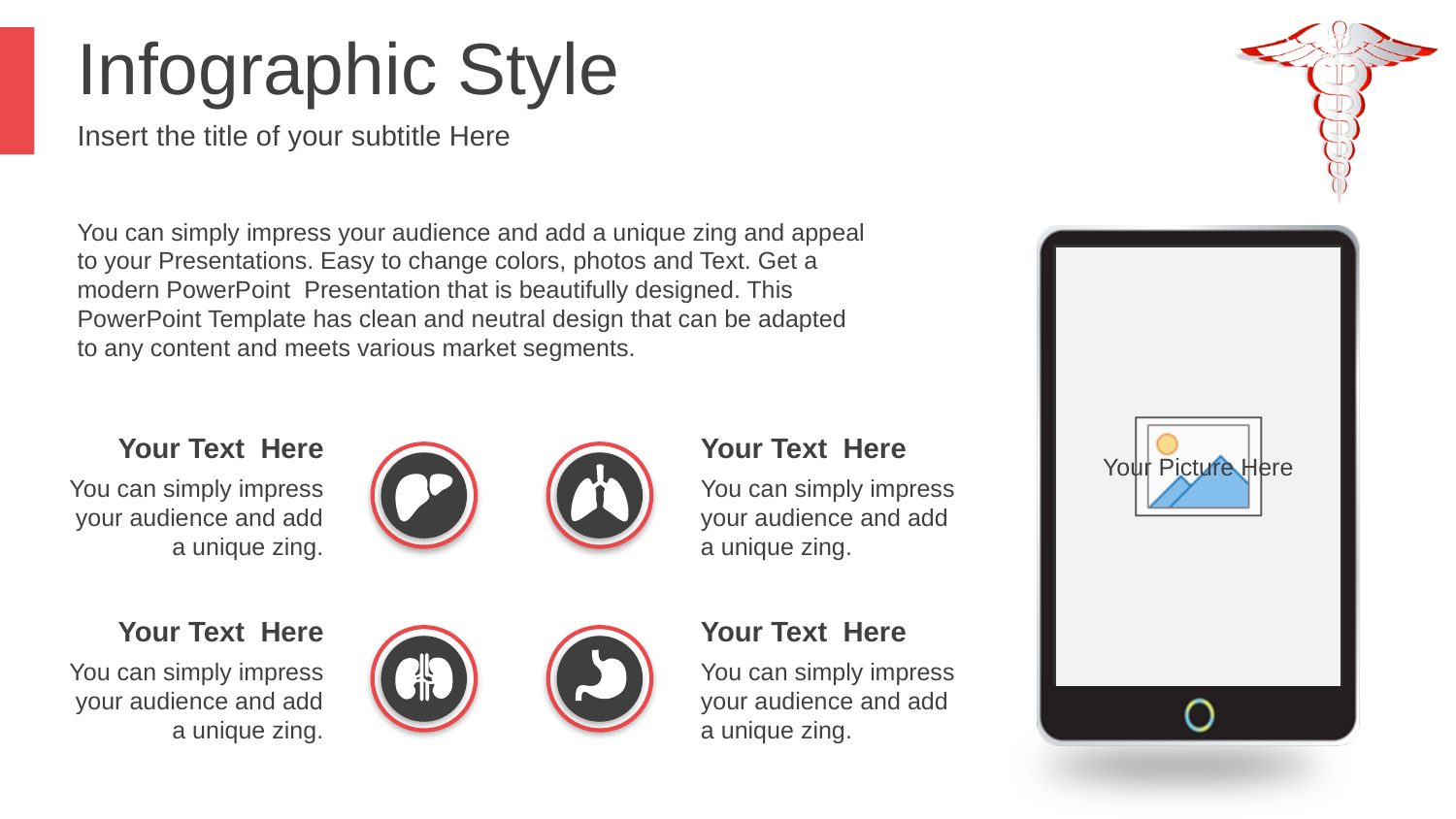

Infographic Style
Insert the title of your subtitle Here
You can simply impress your audience and add a unique zing and appeal to your Presentations. Easy to change colors, photos and Text. Get a modern PowerPoint  Presentation that is beautifully designed. This PowerPoint Template has clean and neutral design that can be adapted to any content and meets various market segments.

Your Text  Here
You can simply impress your audience and add a unique zing.
Your Text  Here
You can simply impress your audience and add a unique zing.

Your Text  Here
You can simply impress your audience and add a unique zing.
Your Text  Here
You can simply impress your audience and add a unique zing.